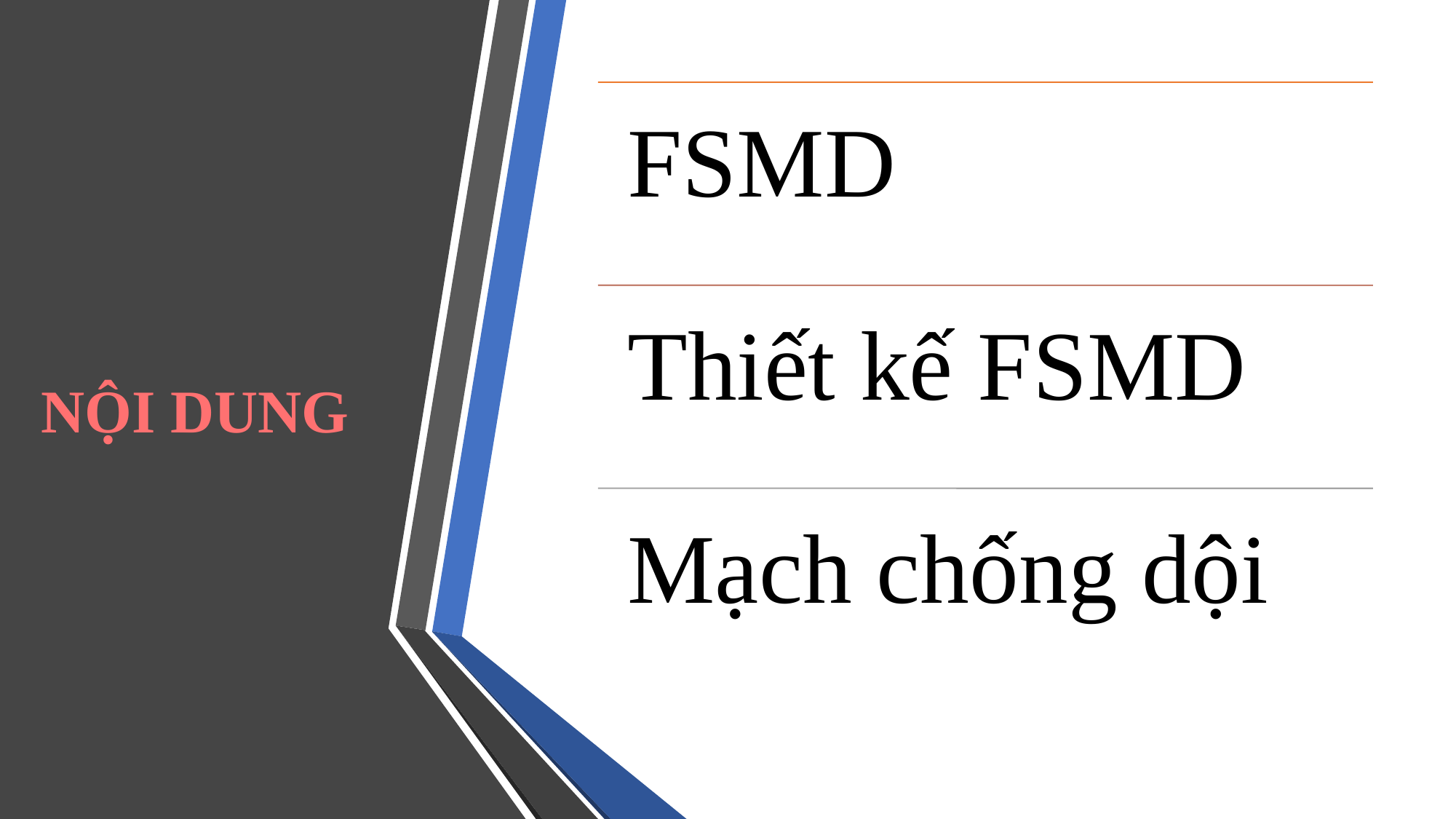

FSMD
Thiết kế FSMD
Mạch chống dội
NỘI DUNG